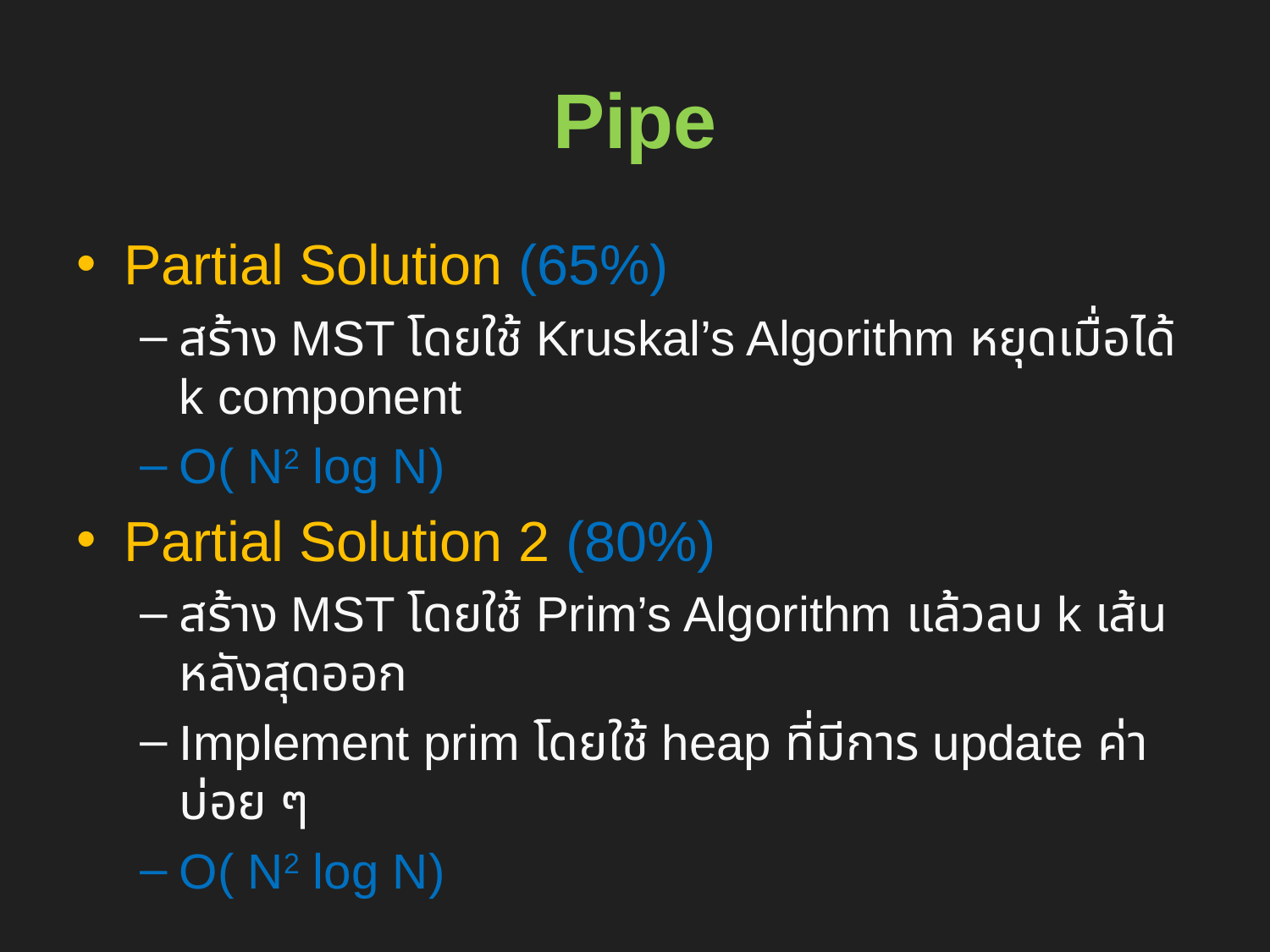

# Pipe
Partial Solution (65%)
สร้าง MST โดยใช้ Kruskal’s Algorithm หยุดเมื่อได้ k component
O( N2 log N)
Partial Solution 2 (80%)
สร้าง MST โดยใช้ Prim’s Algorithm แล้วลบ k เส้นหลังสุดออก
Implement prim โดยใช้ heap ที่มีการ update ค่าบ่อย ๆ
O( N2 log N)